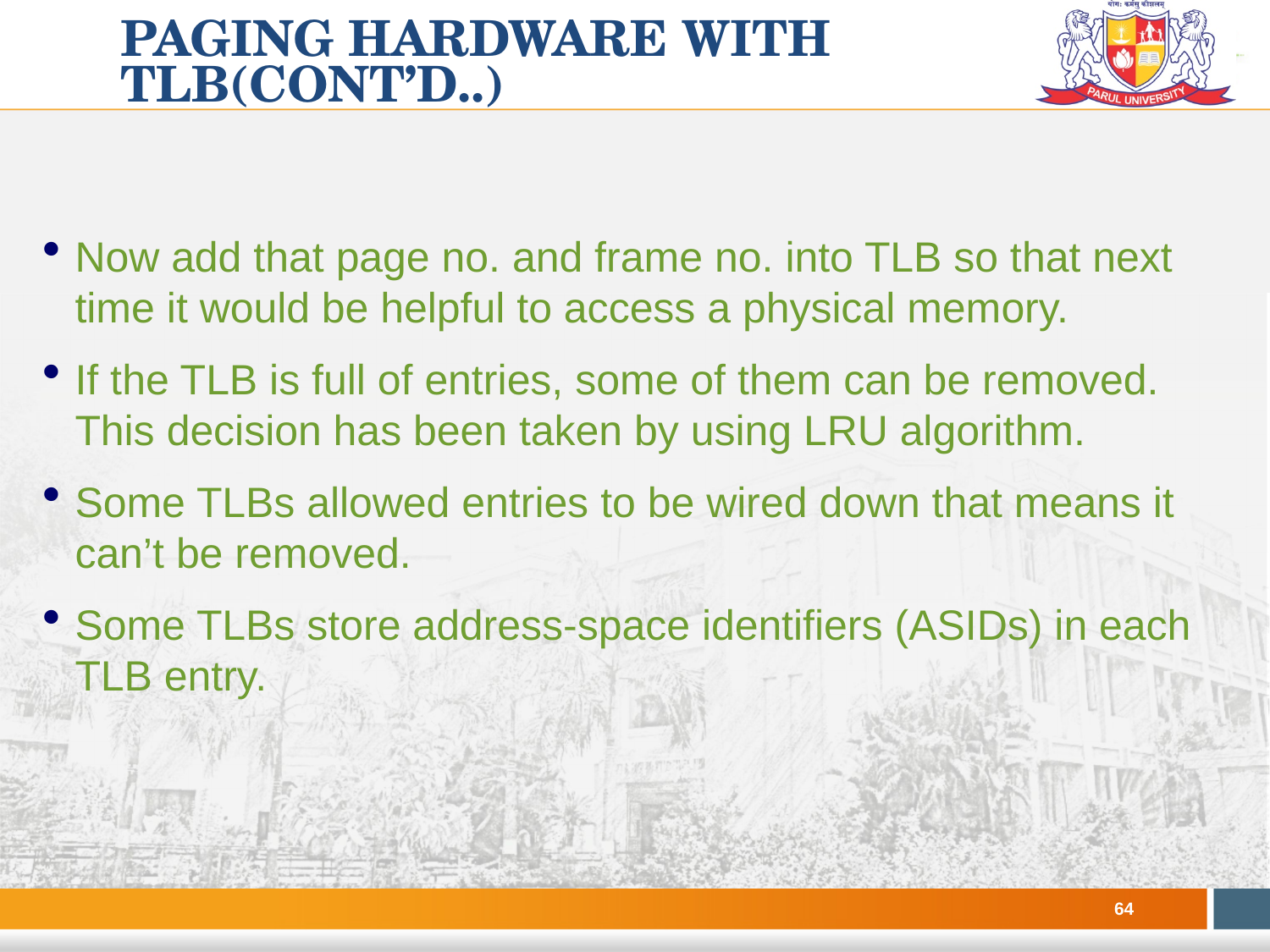

# Paging hardware with TLB(Cont’d..)
Now add that page no. and frame no. into TLB so that next time it would be helpful to access a physical memory.
If the TLB is full of entries, some of them can be removed. This decision has been taken by using LRU algorithm.
Some TLBs allowed entries to be wired down that means it can’t be removed.
Some TLBs store address-space identifiers (ASIDs) in each TLB entry.